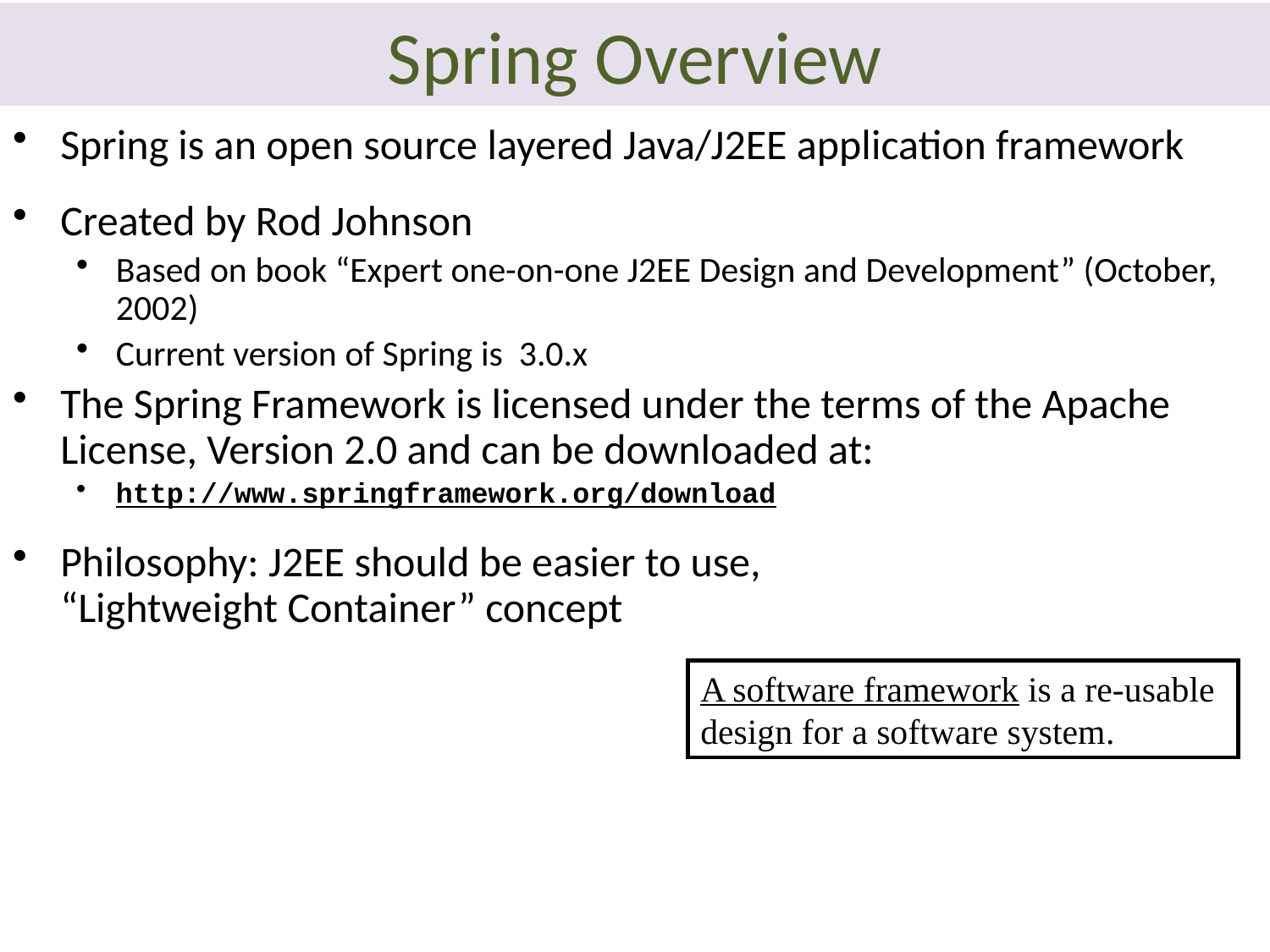

# Spring Overview
Spring is an open source layered Java/J2EE application framework

Created by Rod Johnson
Based on book “Expert one-on-one J2EE Design and Development” (October, 2002)
Current version of Spring is  3.0.x
The Spring Framework is licensed under the terms of the Apache License, Version 2.0 and can be downloaded at:
http://www.springframework.org/download

Philosophy: J2EE should be easier to use, 			    	  “Lightweight Container” concept
A software framework is a re-usable design for a software system.